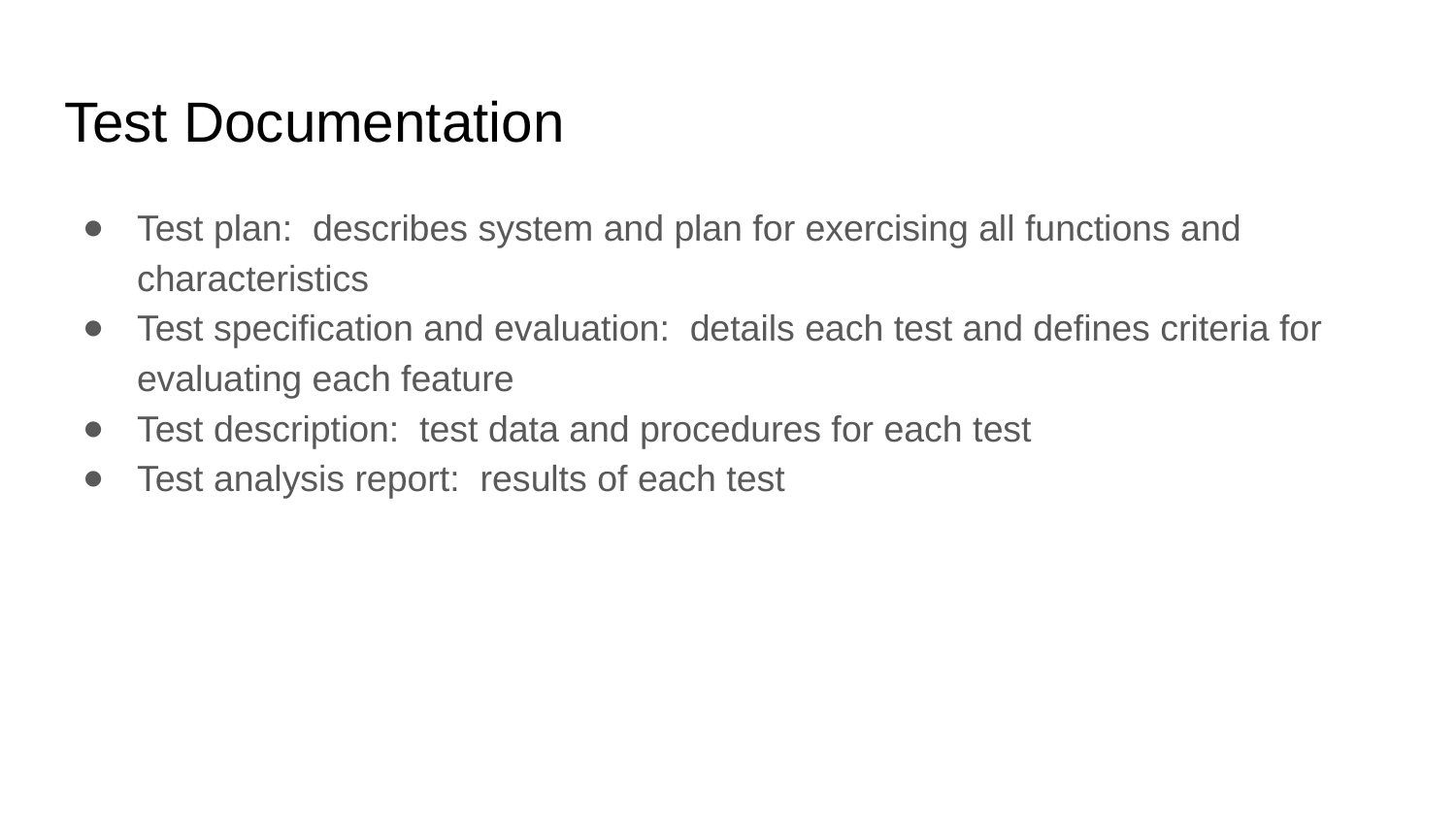

# Test Documentation
Test plan:  describes system and plan for exercising all functions and characteristics
Test specification and evaluation:  details each test and defines criteria for evaluating each feature
Test description:  test data and procedures for each test
Test analysis report:  results of each test